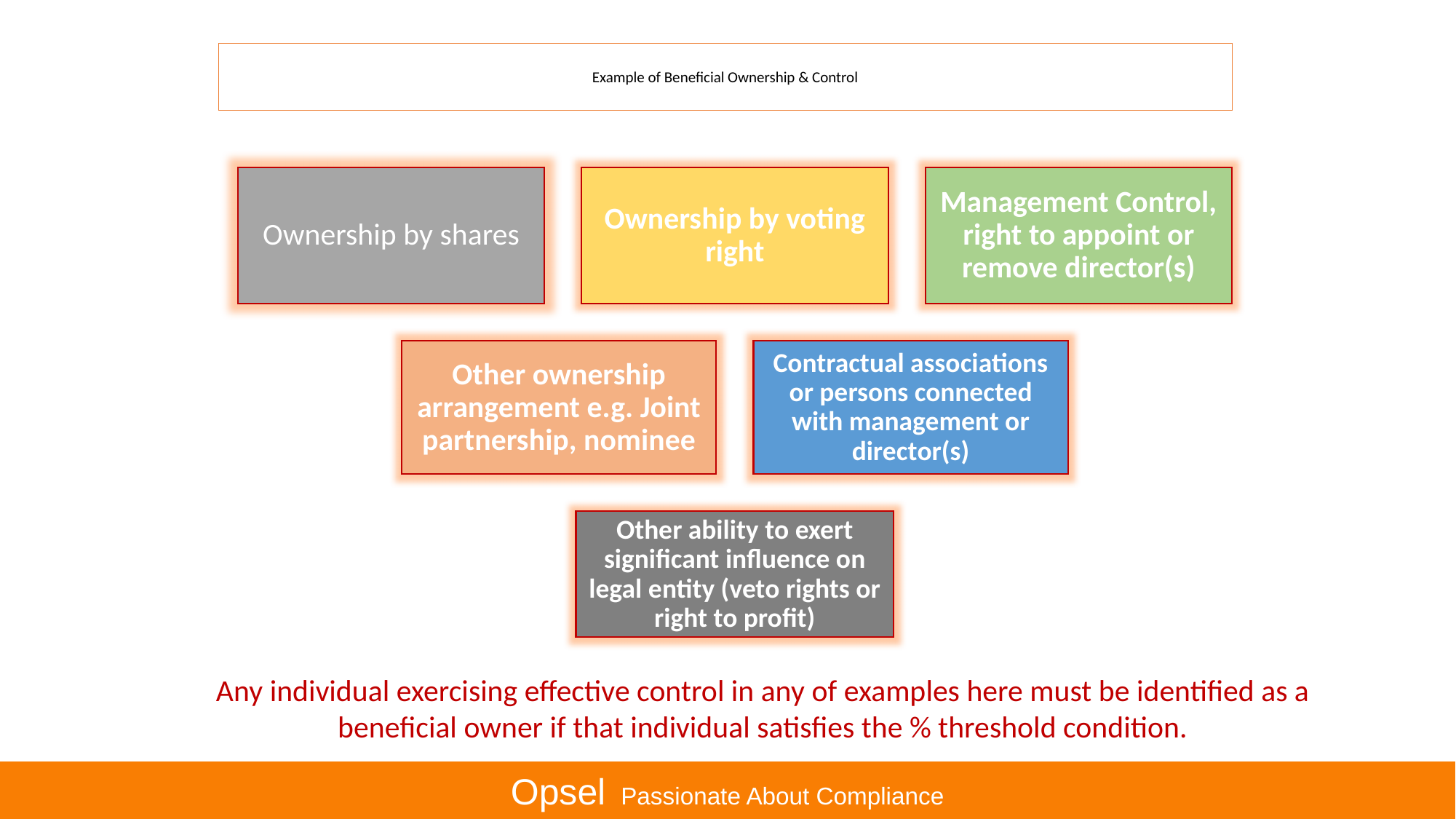

# Example of Beneficial Ownership & Control
Ownership by shares
Ownership by voting right
Management Control, right to appoint or remove director(s)
Other ownership arrangement e.g. Joint partnership, nominee
Contractual associations or persons connected with management or director(s)
Other ability to exert significant influence on legal entity (veto rights or right to profit)
Any individual exercising effective control in any of examples here must be identified as a beneficial owner if that individual satisfies the % threshold condition.
Opsel  Passionate About Compliance